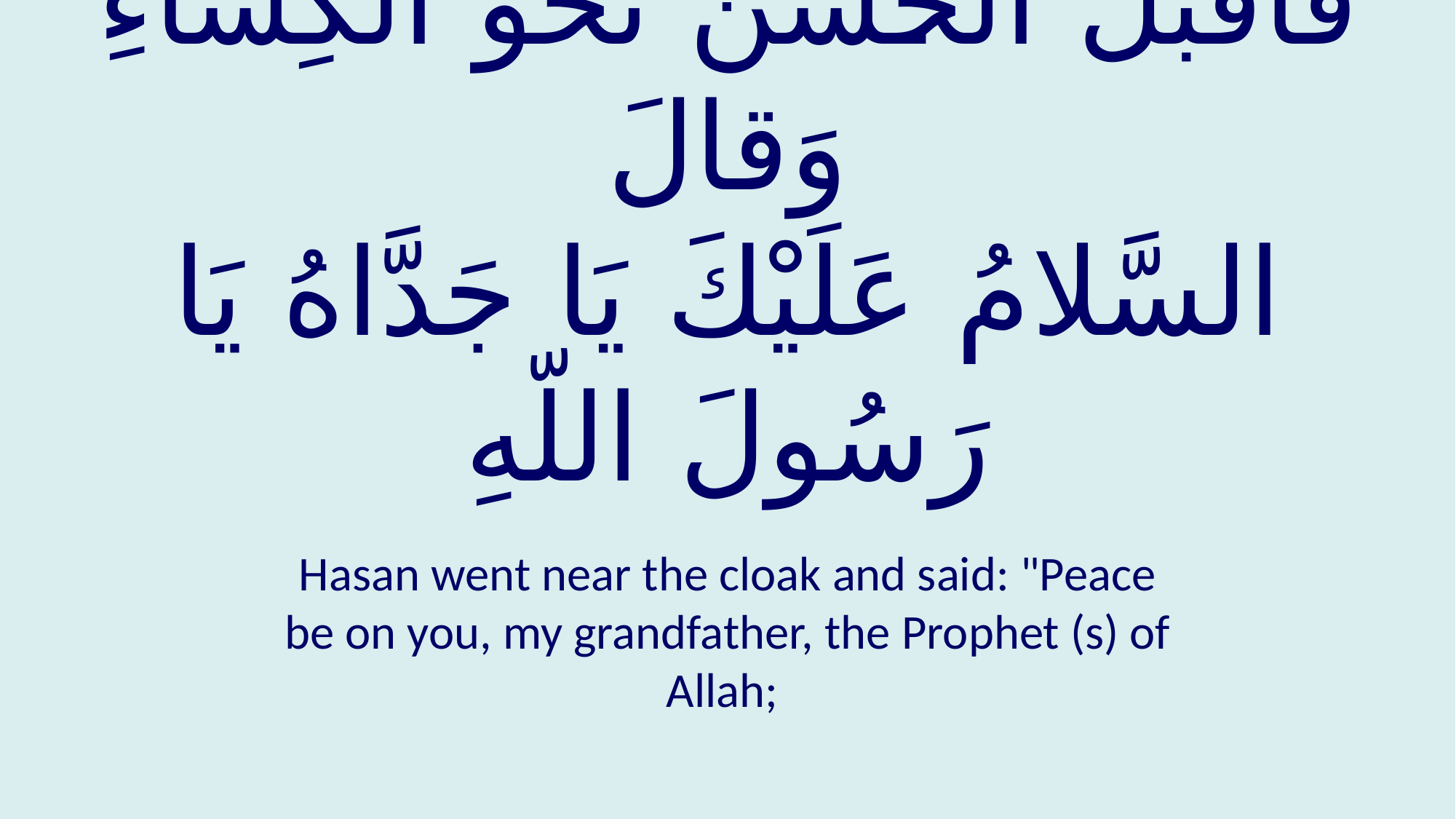

# فَأَقْبَلَ الْحَسَنُ نَحْوَ الْكِساءِ وَقالَ السَّلامُ عَلَيْكَ يَا جَدَّاهُ يَا رَسُولَ اللّهِ
Hasan went near the cloak and said: "Peace be on you, my grandfather, the Prophet (s) of Allah;